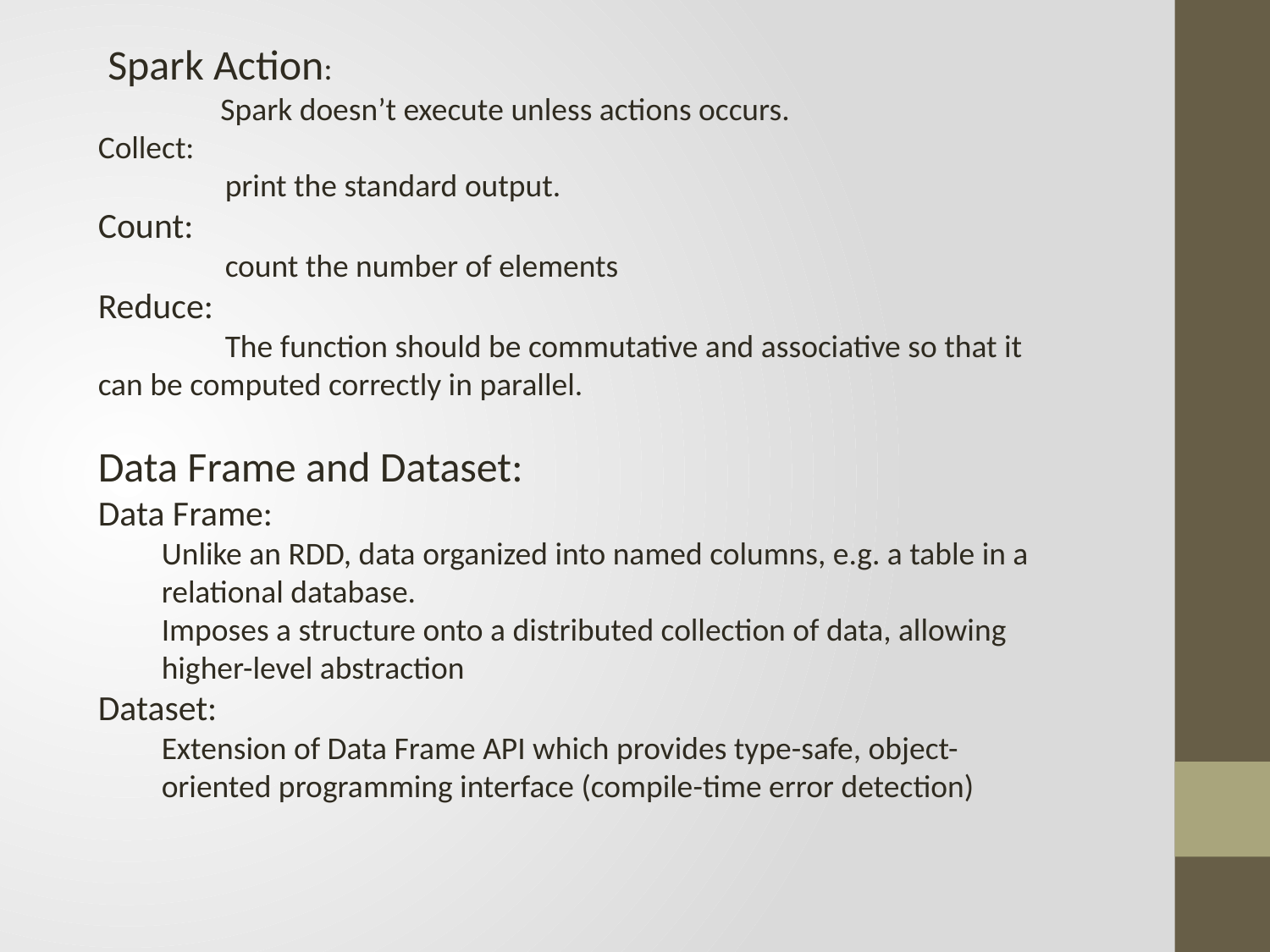

Spark Action:
                 Spark doesn’t execute unless actions occurs.
Collect:
	print the standard output.
Count:
	count the number of elements
Reduce:
	The function should be commutative and associative so that it can be computed correctly in parallel.

Data Frame and Dataset:
Data Frame:
Unlike an RDD, data organized into named columns, e.g. a table in a relational database.
Imposes a structure onto a distributed collection of data, allowing higher-level abstraction
Dataset:
Extension of Data Frame API which provides type-safe, object-oriented programming interface (compile-time error detection)